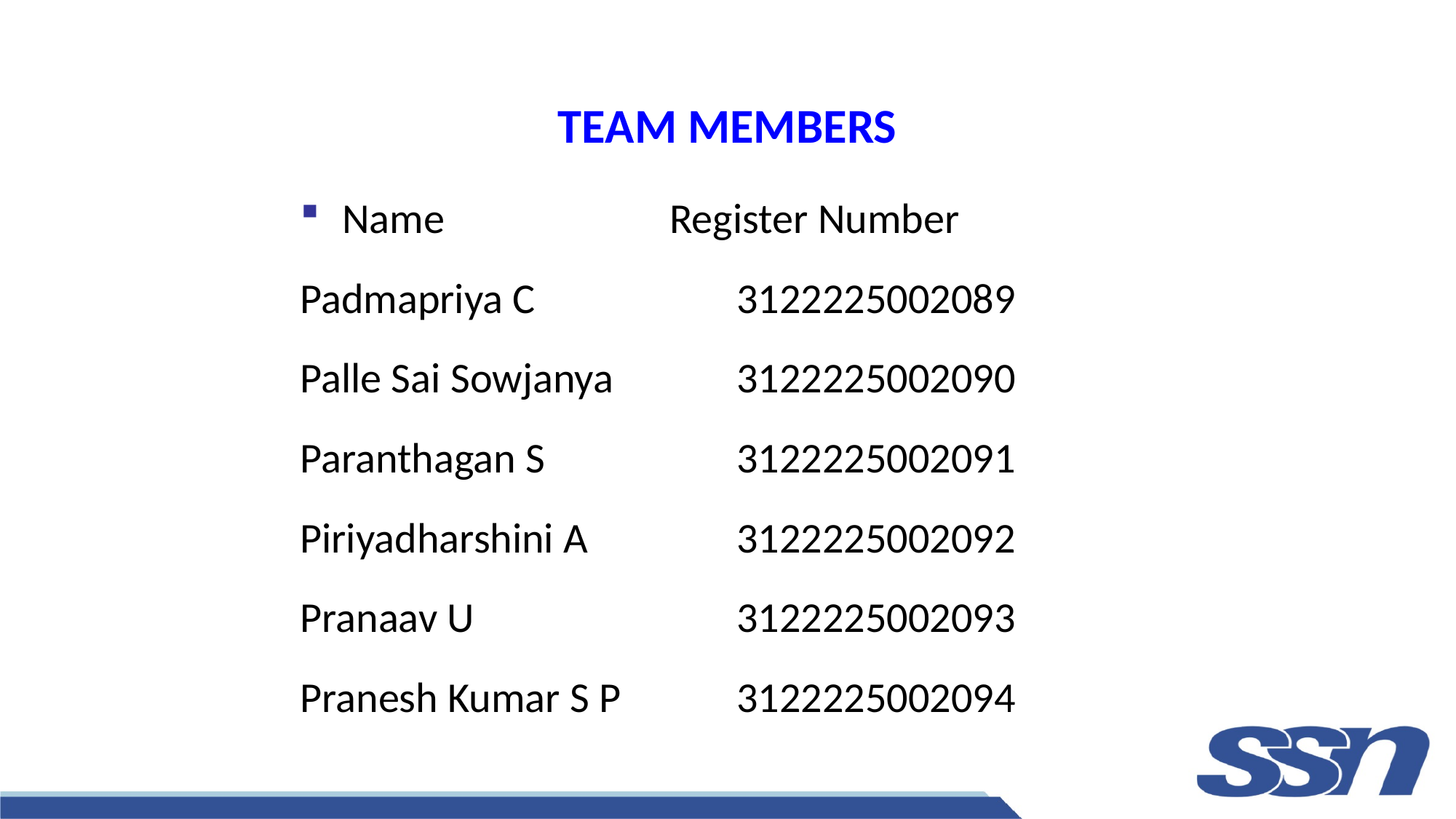

# TEAM MEMBERS
Name			Register Number
Padmapriya C		3122225002089
Palle Sai Sowjanya		3122225002090
Paranthagan S		3122225002091
Piriyadharshini A		3122225002092
Pranaav U			3122225002093
Pranesh Kumar S P		3122225002094